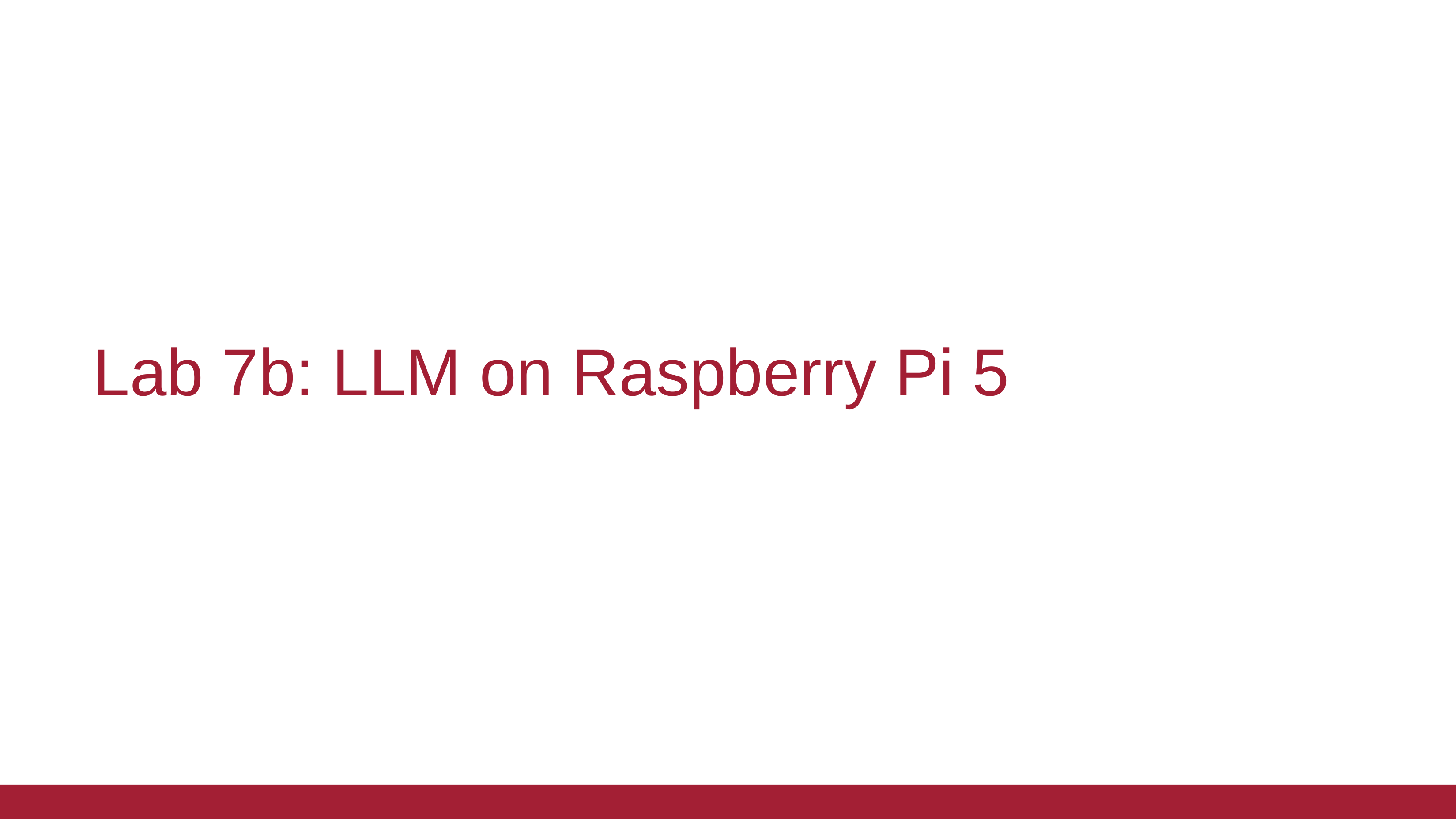

# Lab 7b: LLM on Raspberry Pi 5